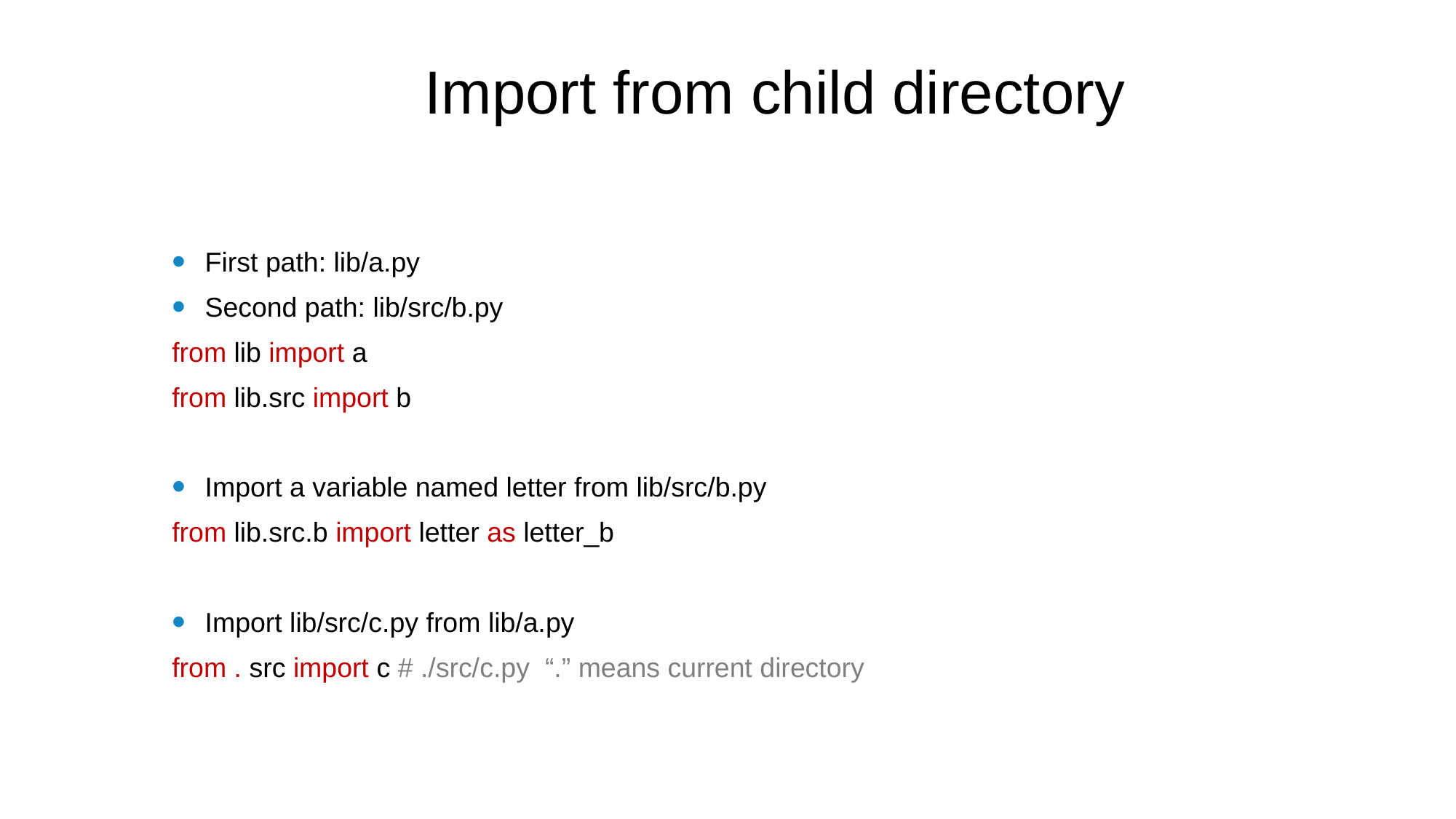

# Import from child directory
First path: lib/a.py
Second path: lib/src/b.py
from lib import a
from lib.src import b

Import a variable named letter from lib/src/b.py
from lib.src.b import letter as letter_b

Import lib/src/c.py from lib/a.py
from . src import c # ./src/c.py  “.” means current directory